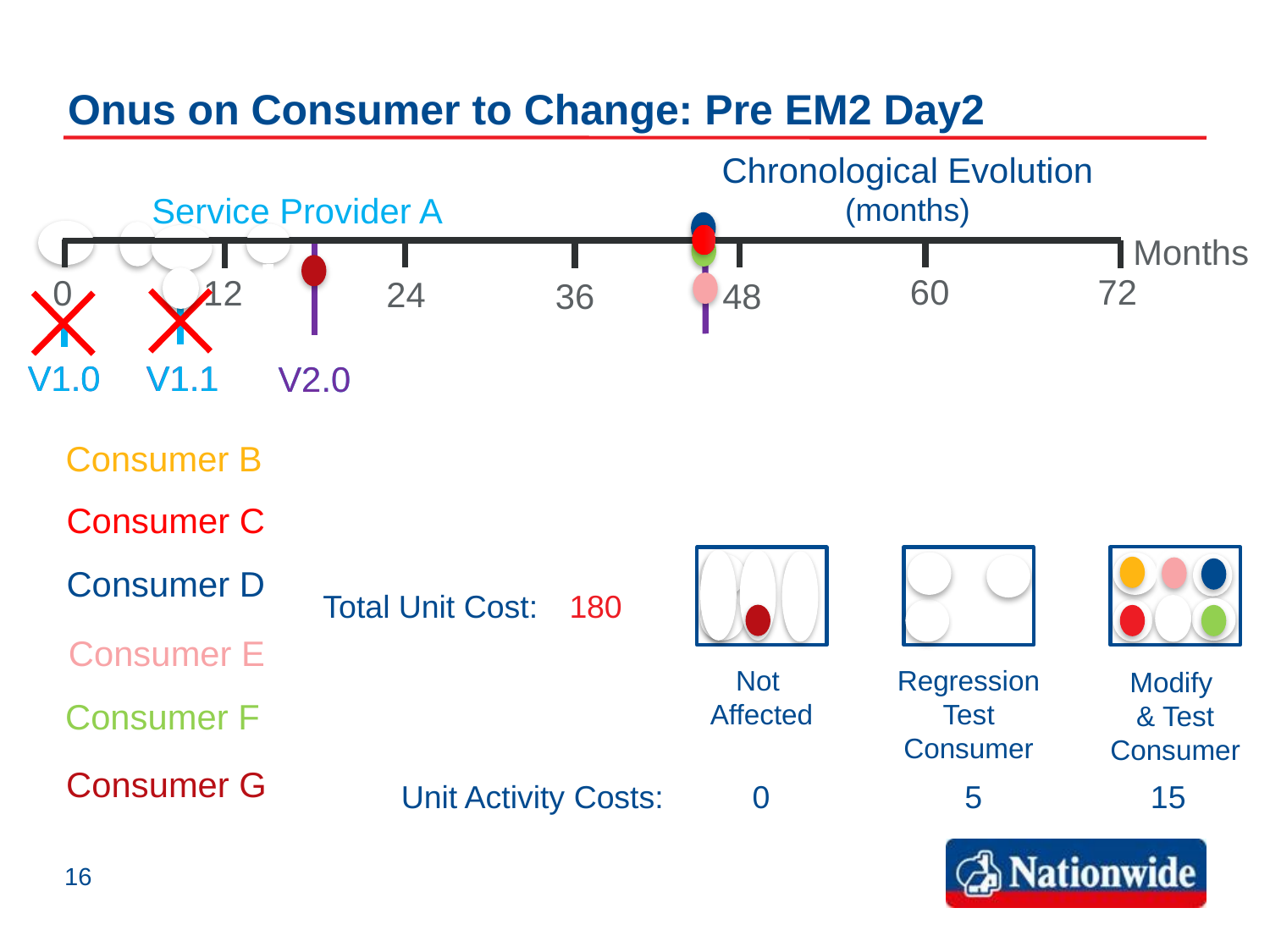

# Onus on Consumer to Change: Pre EM2 Day2
Chronological Evolution
(months)
Service Provider A

Months

60
72
0
12
24
36
48

V1.0
V1.0
V1.1
V1.1
V2.0
V2.0
Consumer B
Consumer C

Consumer D

105
75
30
90
180
45
Total Unit Cost:

Consumer E
Not
Affected
Regression
Test
Consumer

Modify
& Test
Consumer
Consumer F
Consumer G
Unit Activity Costs:          0                      5                   15
16